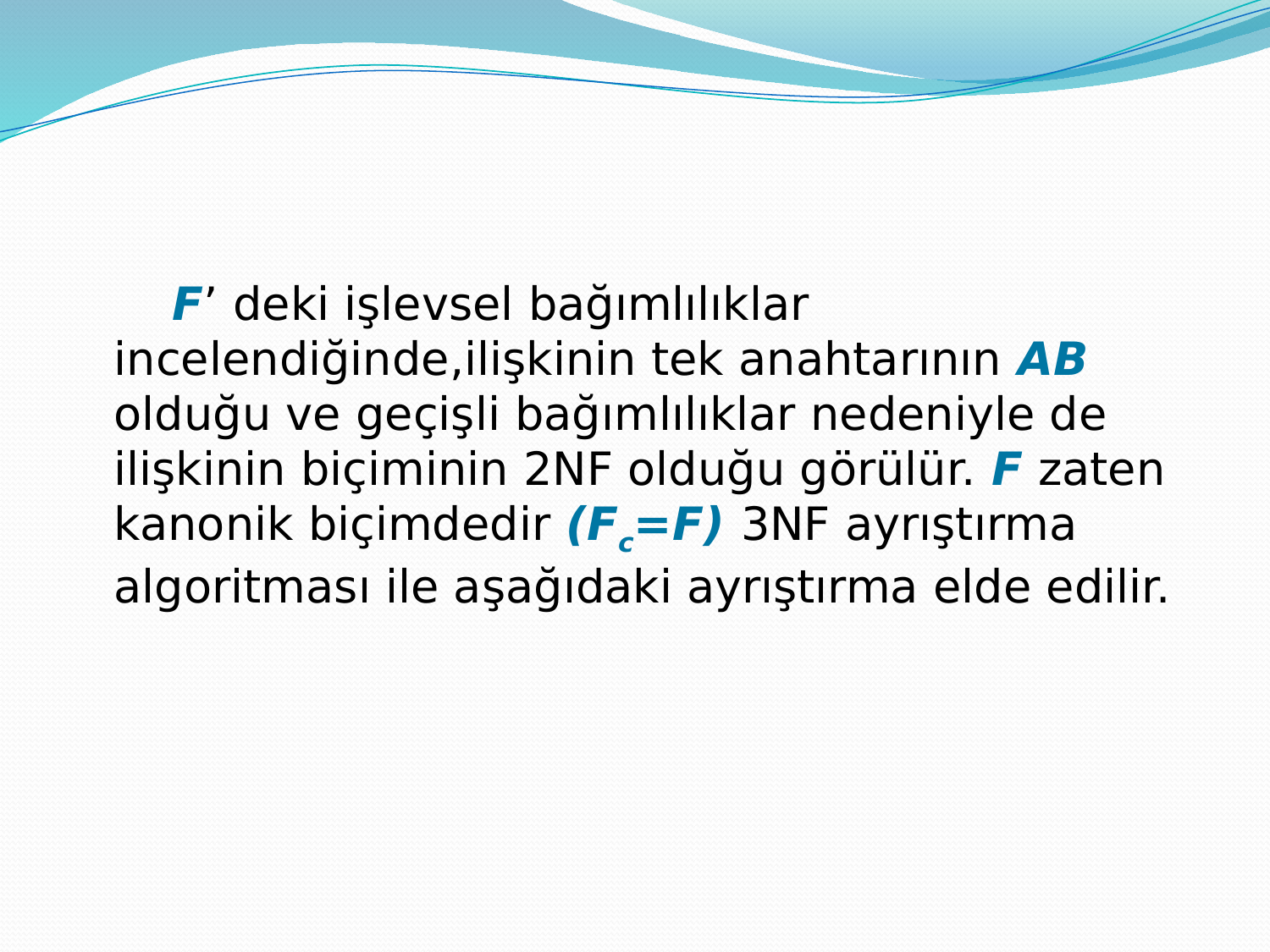

#
      F’ deki işlevsel bağımlılıklar incelendiğinde,ilişkinin tek anahtarının AB  olduğu ve geçişli bağımlılıklar nedeniyle de ilişkinin biçiminin 2NF olduğu görülür. F zaten kanonik biçimdedir (Fc=F) 3NF ayrıştırma algoritması ile aşağıdaki ayrıştırma elde edilir.